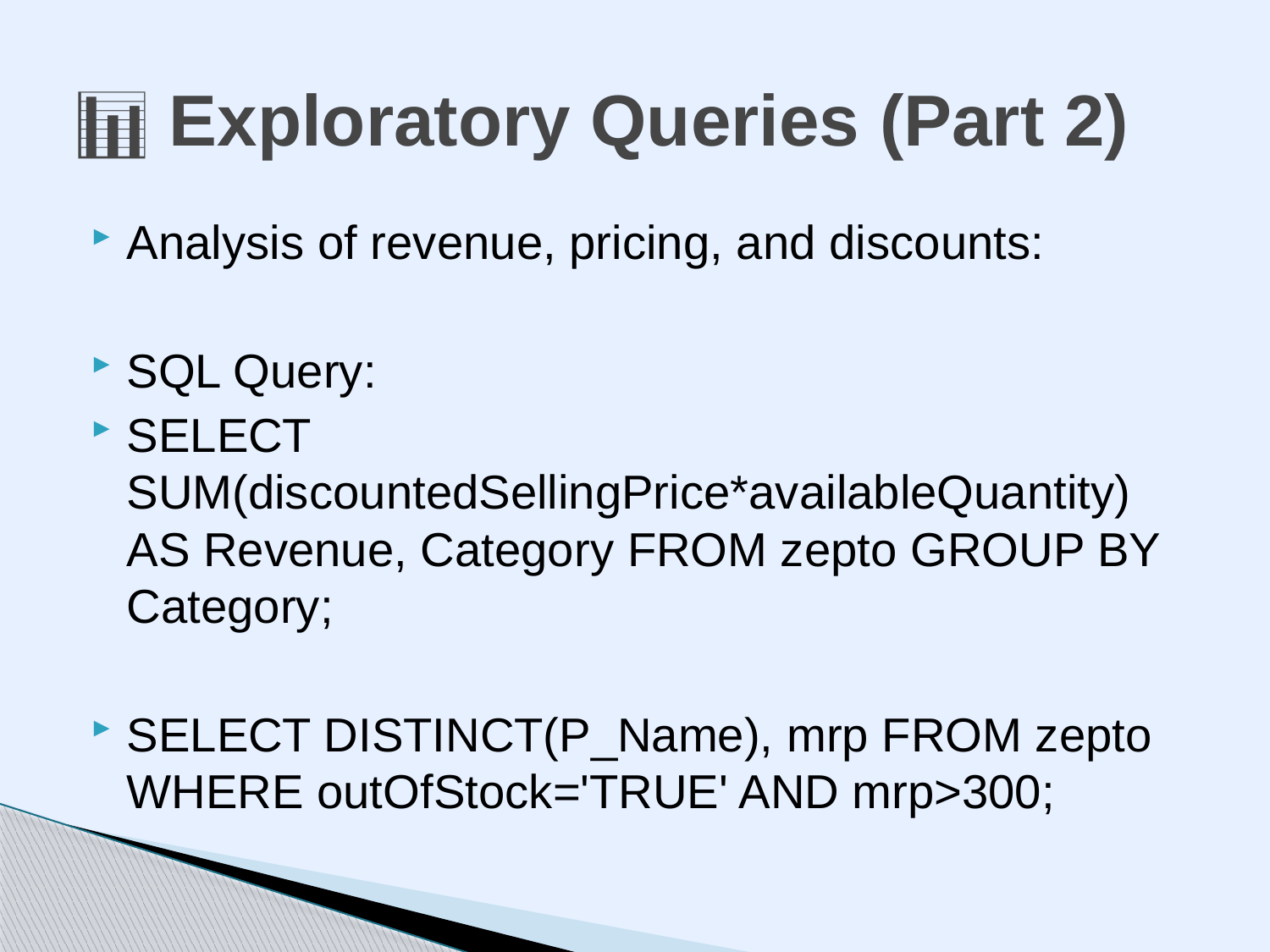

# 📊 Exploratory Queries (Part 2)
Analysis of revenue, pricing, and discounts:

SQL Query:
SELECT SUM(discountedSellingPrice*availableQuantity) AS Revenue, Category FROM zepto GROUP BY Category;

SELECT DISTINCT(P_Name), mrp FROM zepto WHERE outOfStock='TRUE' AND mrp>300;